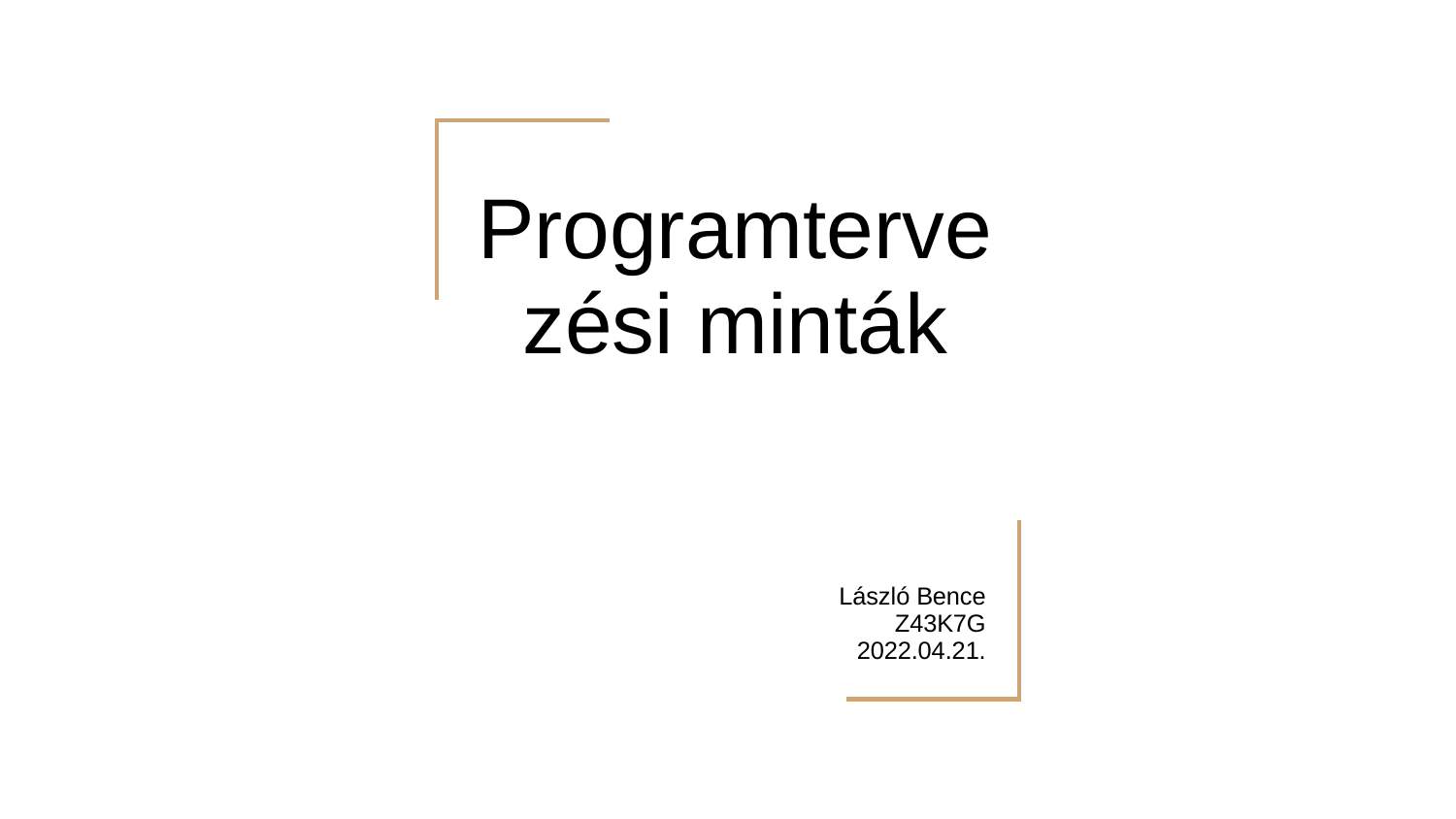

# Programtervezési minták
László Bence
Z43K7G
2022.04.21.